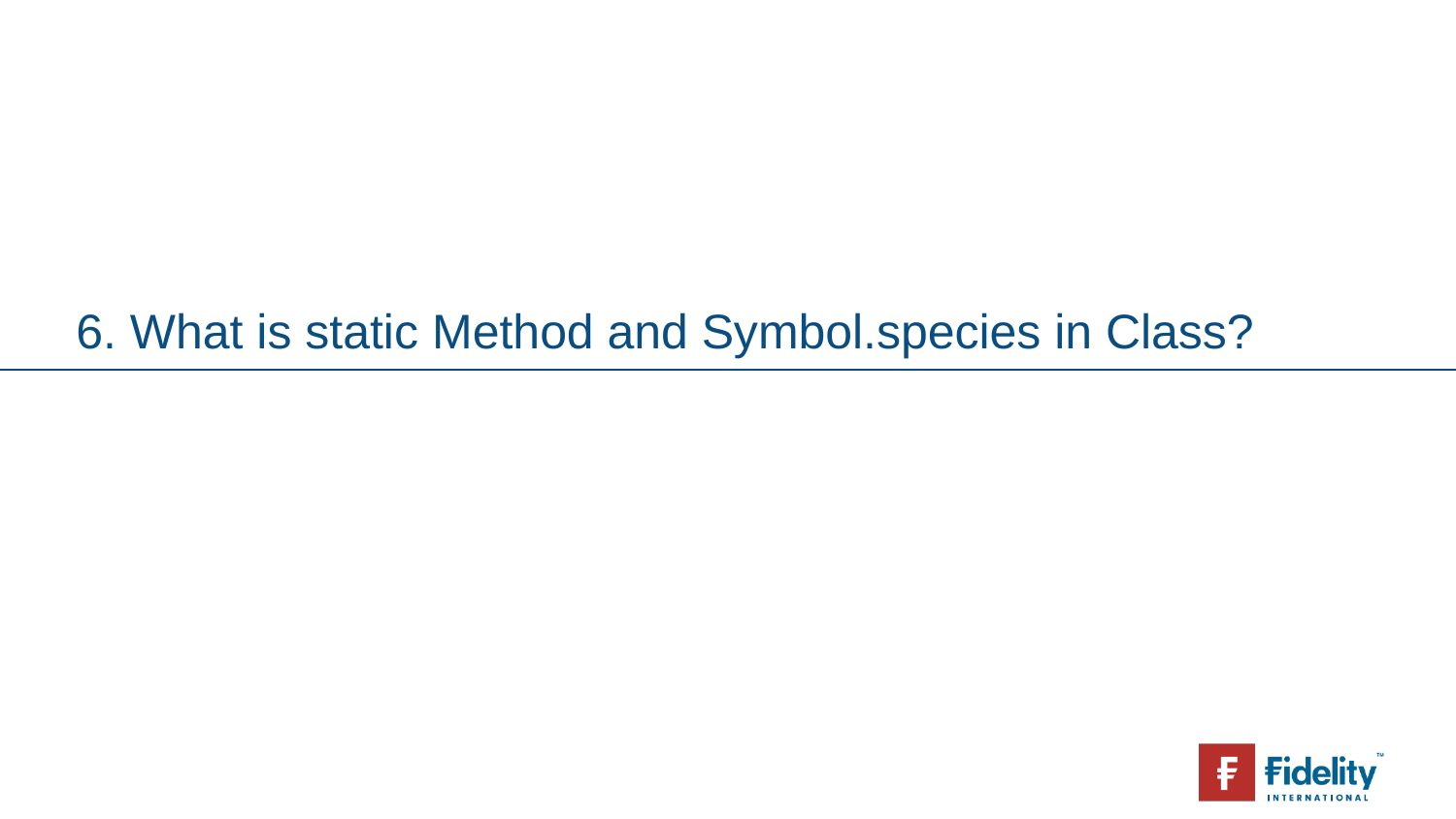

# 6. What is static Method and Symbol.species in Class?